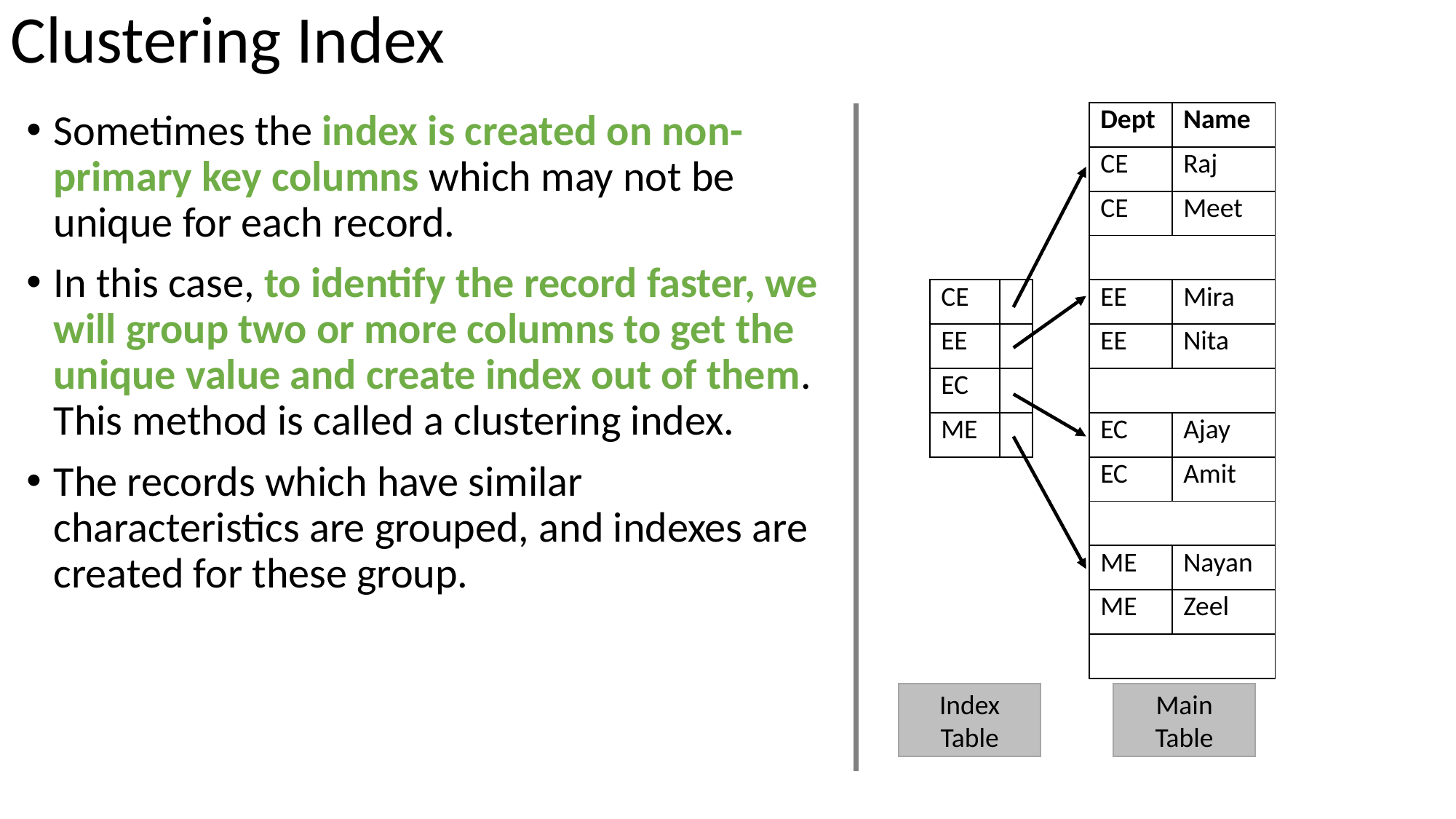

Clustering Index
|  |  |  | Dept | Name |
| --- | --- | --- | --- | --- |
|  |  |  | CE | Raj |
|  |  |  | CE | Meet |
|  |  |  |  |  |
| CE |  |  | EE | Mira |
| EE |  |  | EE | Nita |
| EC |  |  |  |  |
| ME |  |  | EC | Ajay |
|  |  |  | EC | Amit |
|  |  |  |  |  |
|  |  |  | ME | Nayan |
|  |  |  | ME | Zeel |
|  |  |  |  |  |
Sometimes the index is created on non-primary key columns which may not be unique for each record.
In this case, to identify the record faster, we will group two or more columns to get the unique value and create index out of them. This method is called a clustering index.
The records which have similar characteristics are grouped, and indexes are created for these group.

Index Table
Main Table